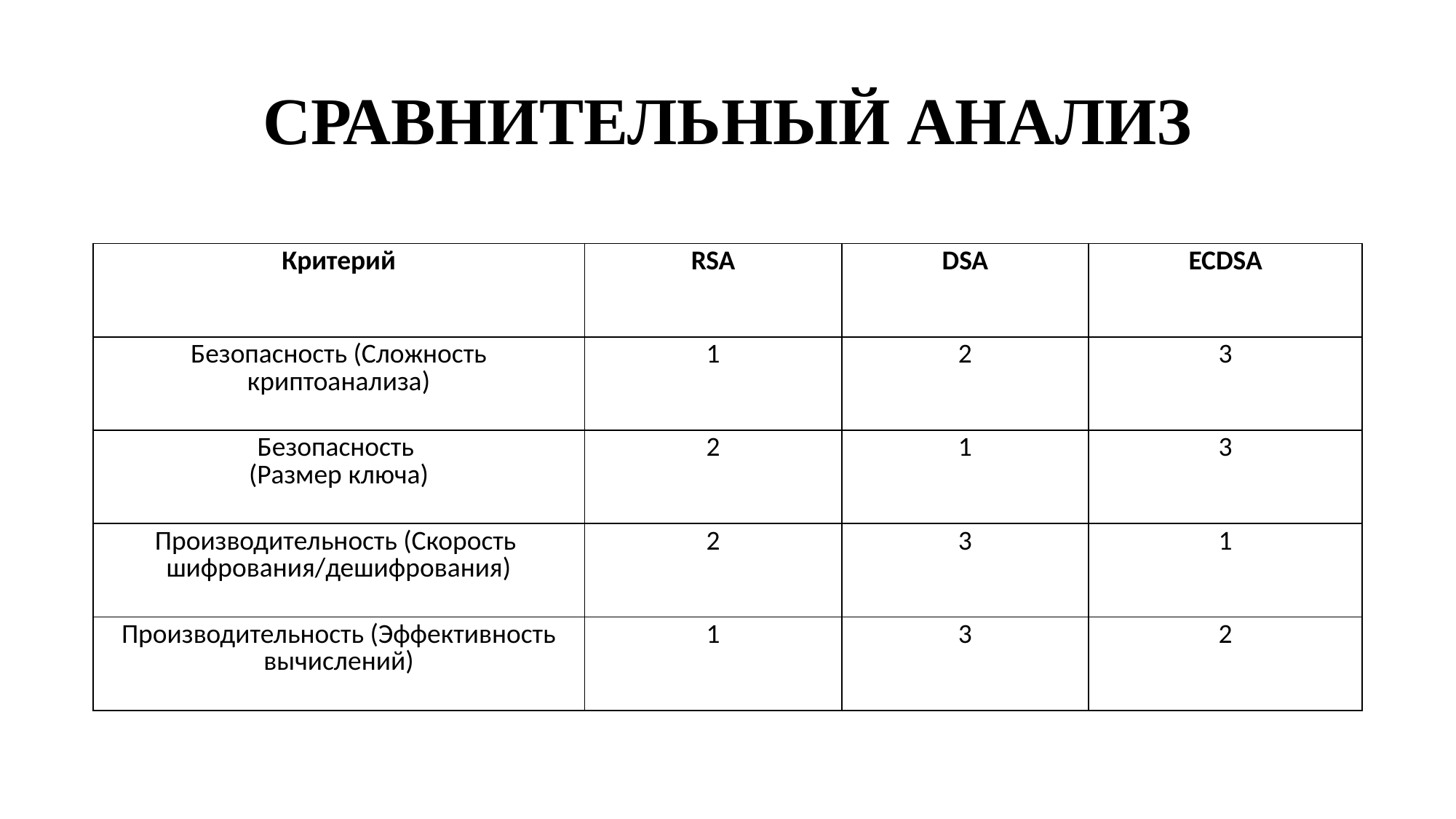

# СРАВНИТЕЛЬНЫЙ АНАЛИЗ
| Критерий | RSA | DSA | ECDSA |
| --- | --- | --- | --- |
| Безопасность (Сложность криптоанализа) | 1 | 2 | 3 |
| Безопасность (Размер ключа) | 2 | 1 | 3 |
| Производительность (Скорость шифрования/дешифрования) | 2 | 3 | 1 |
| Производительность (Эффективность вычислений) | 1 | 3 | 2 |